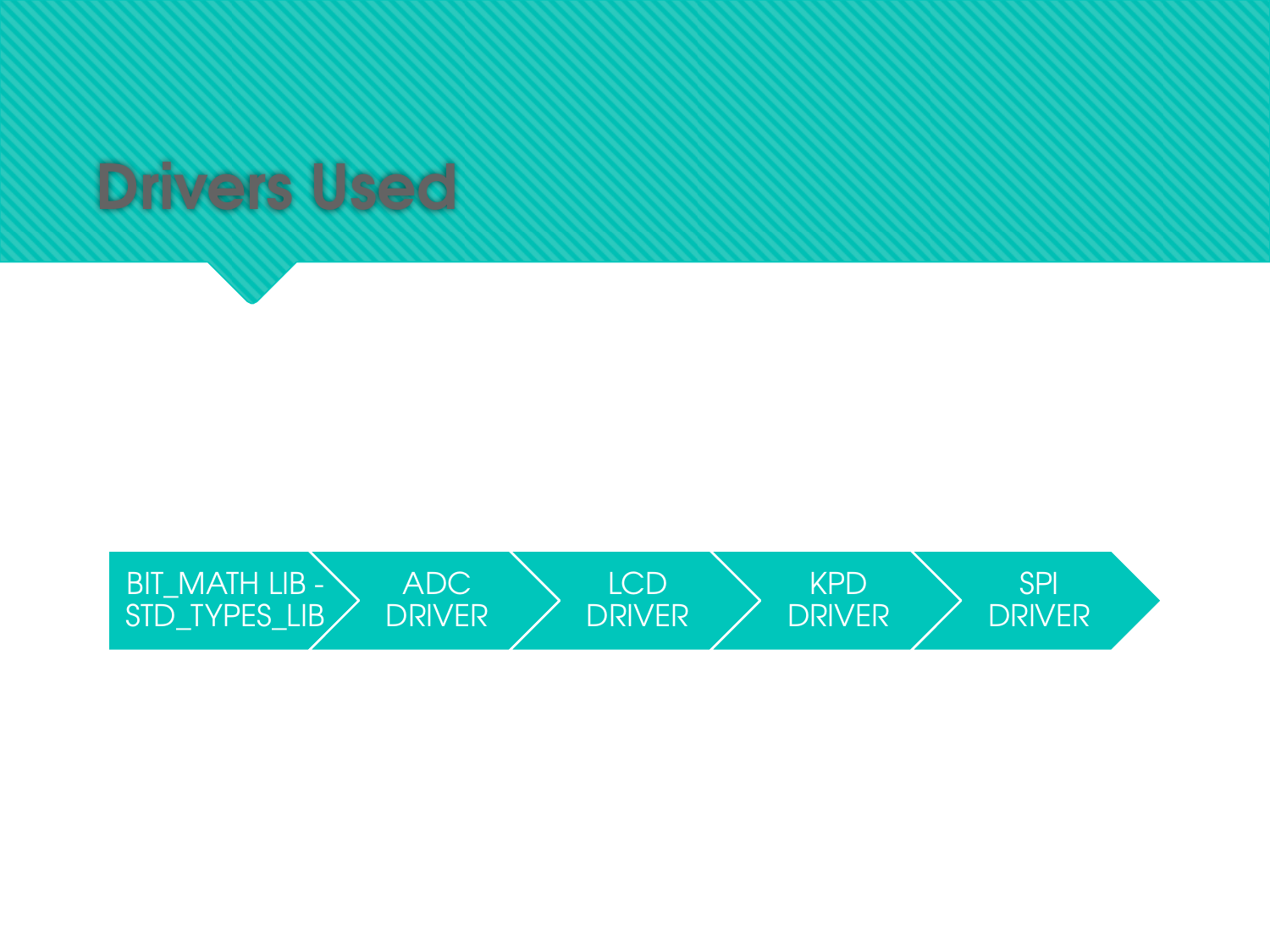

# Drivers Used
BIT_MATH LIB -STD_TYPES_LIB
ADC DRIVER
LCD DRIVER
KPD DRIVER
SPI DRIVER